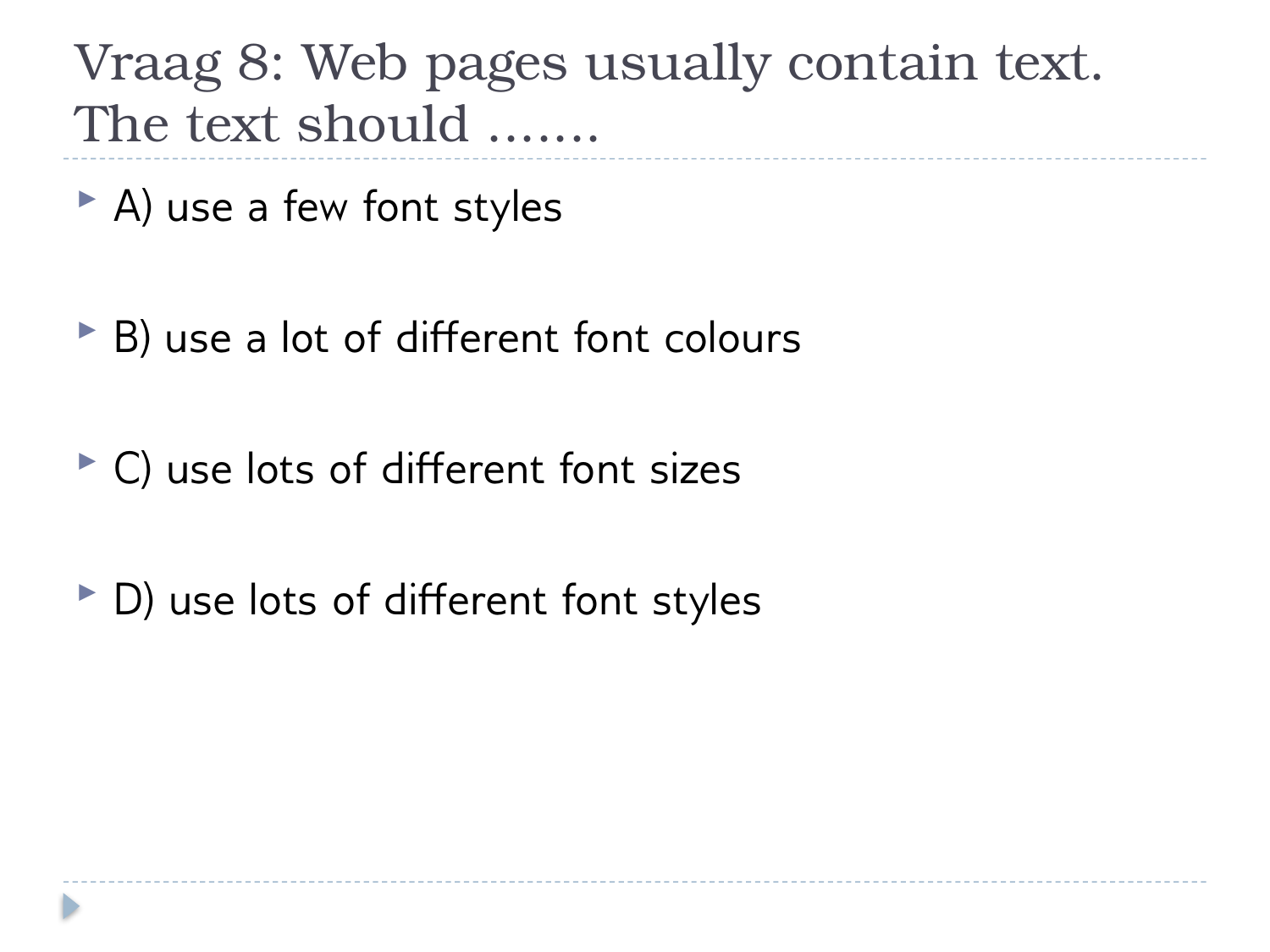

# Vraag 8: Web pages usually contain text. The text should .......
A) use a few font styles

B) use a lot of different font colours

C) use lots of different font sizes

D) use lots of different font styles